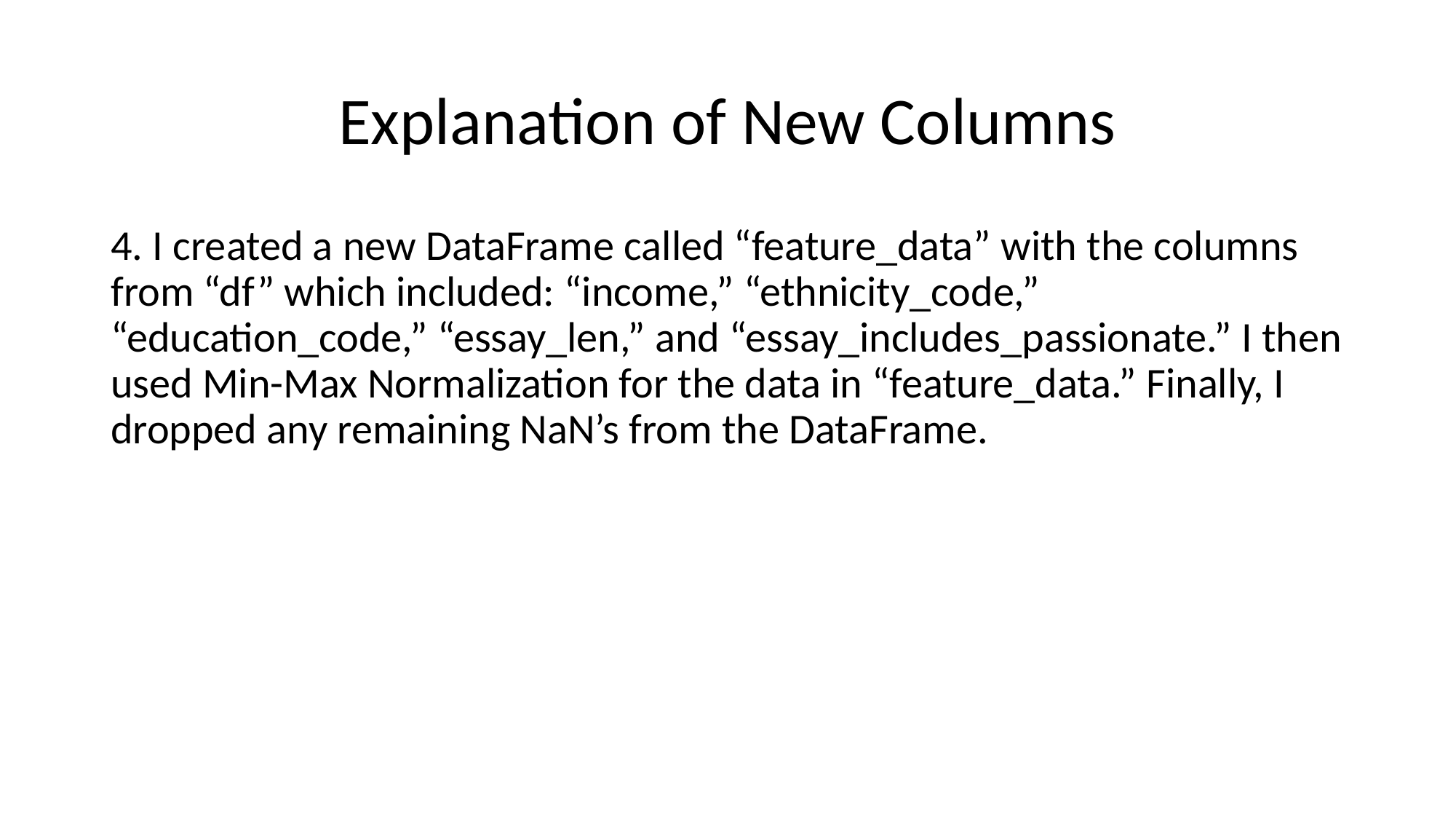

# Explanation of New Columns
4. I created a new DataFrame called “feature_data” with the columns from “df” which included: “income,” “ethnicity_code,” “education_code,” “essay_len,” and “essay_includes_passionate.” I then used Min-Max Normalization for the data in “feature_data.” Finally, I dropped any remaining NaN’s from the DataFrame.